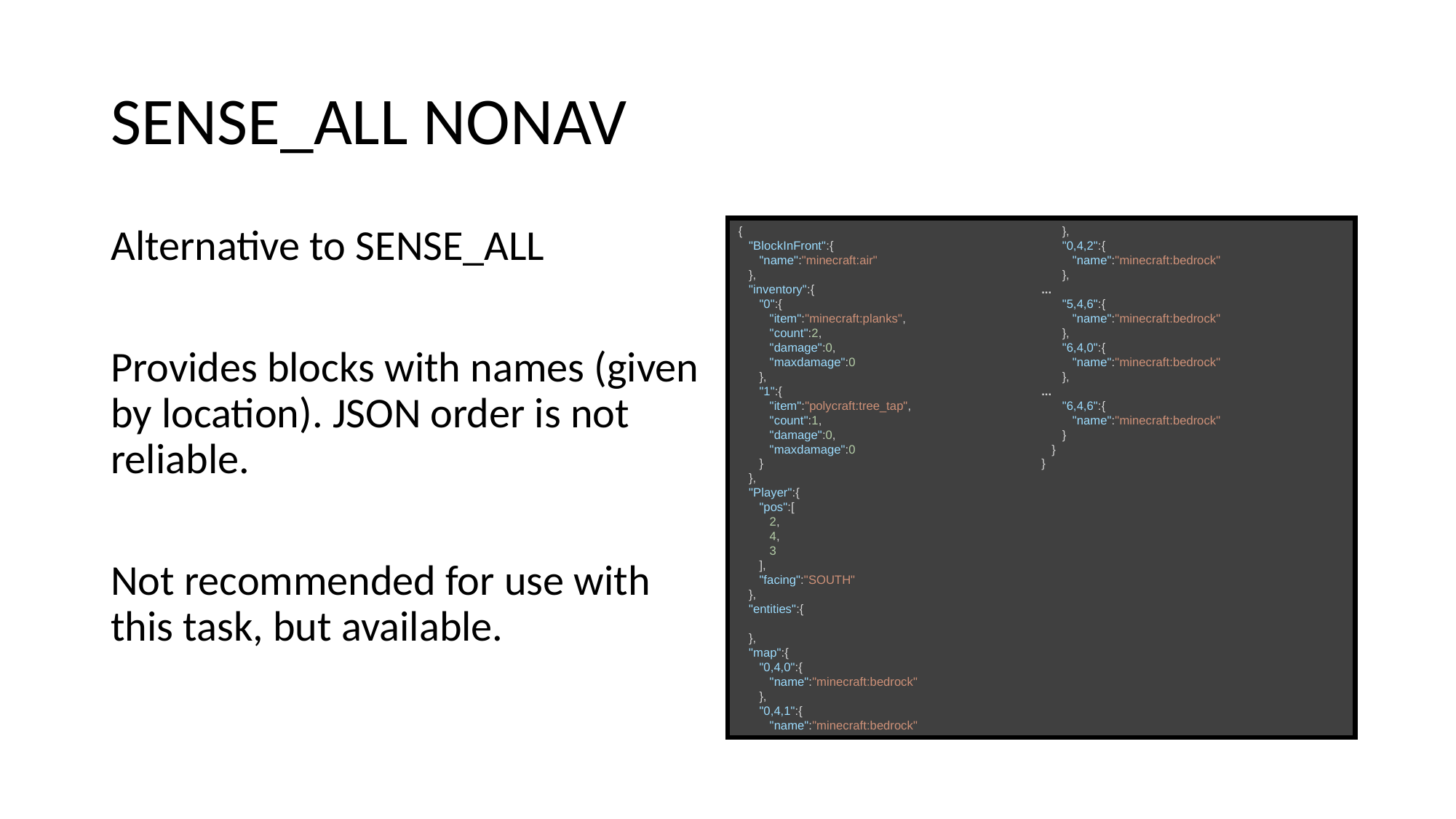

# SENSE_ALL NONAV
Alternative to SENSE_ALL

Provides blocks with names (given by location). JSON order is not reliable.

Not recommended for use with this task, but available.

{
   "BlockInFront":{
      "name":"minecraft:air"
   },
   "inventory":{
      "0":{
         "item":"minecraft:planks",
         "count":2,
         "damage":0,
         "maxdamage":0
      },
      "1":{
         "item":"polycraft:tree_tap",
         "count":1,
         "damage":0,
         "maxdamage":0
      }
   },
   "Player":{
      "pos":[
         2,
         4,
         3
      ],
      "facing":"SOUTH"
   },
   "entities":{
   },
   "map":{
      "0,4,0":{
         "name":"minecraft:bedrock"
      },
      "0,4,1":{
         "name":"minecraft:bedrock"
      },
      "0,4,2":{
         "name":"minecraft:bedrock"
      },
...
      "5,4,6":{
         "name":"minecraft:bedrock"
      },
      "6,4,0":{
         "name":"minecraft:bedrock"
      },
...
      "6,4,6":{
         "name":"minecraft:bedrock"
      }
   }
}